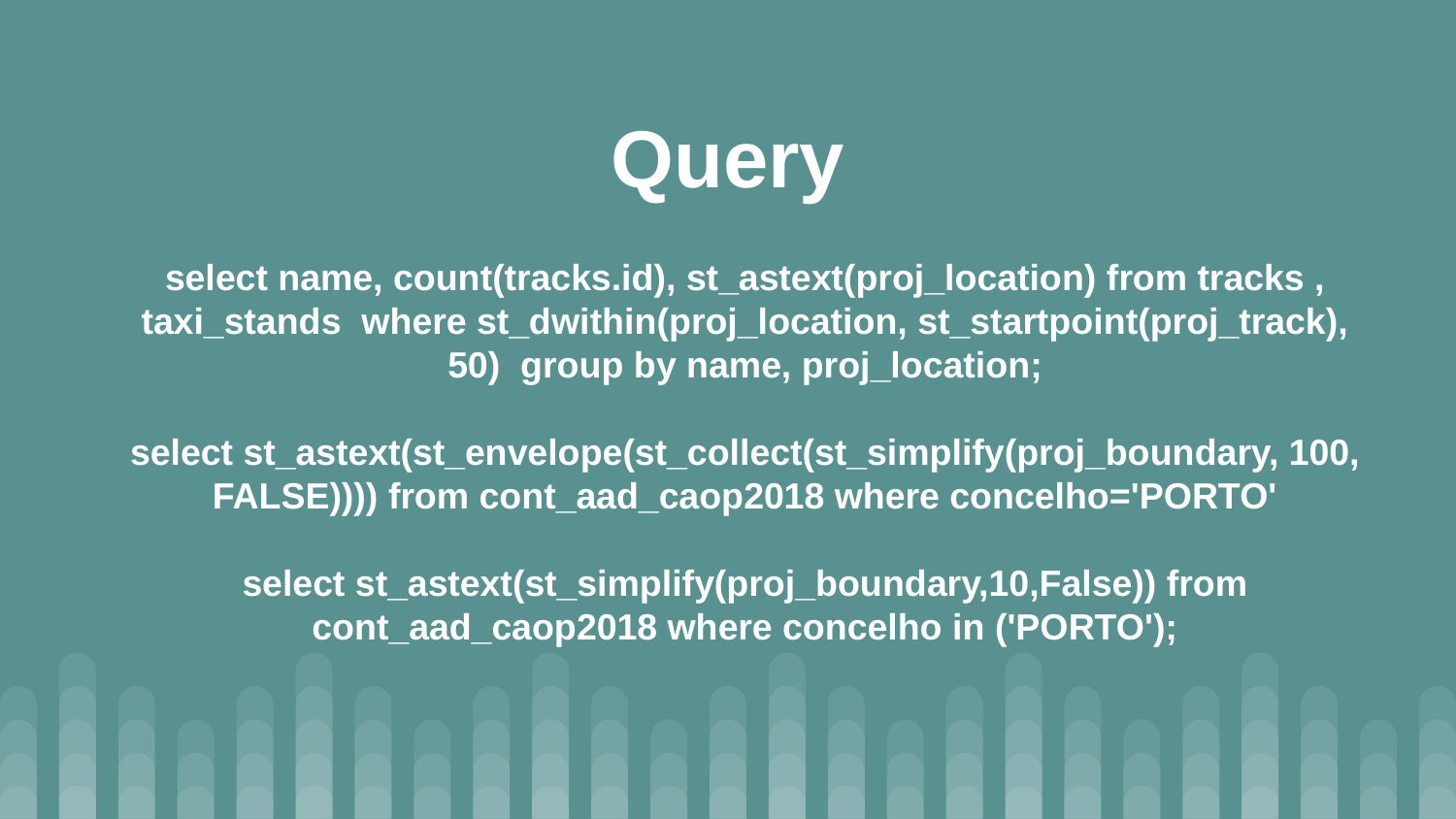

# Query
select name, count(tracks.id), st_astext(proj_location) from tracks , taxi_stands  where st_dwithin(proj_location, st_startpoint(proj_track), 50)  group by name, proj_location;

select st_astext(st_envelope(st_collect(st_simplify(proj_boundary, 100, FALSE)))) from cont_aad_caop2018 where concelho='PORTO'

select st_astext(st_simplify(proj_boundary,10,False)) from cont_aad_caop2018 where concelho in ('PORTO');